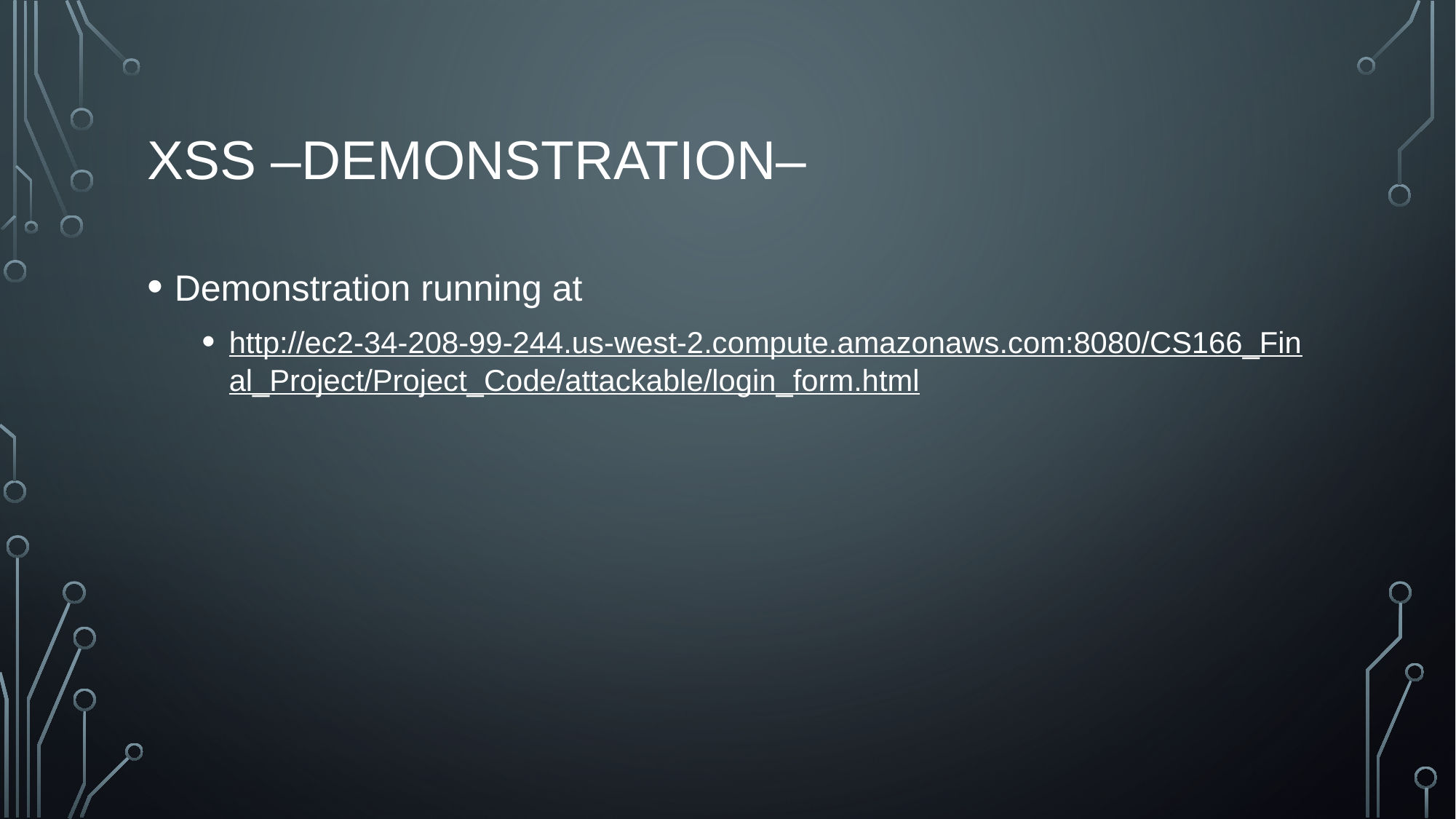

# xss –demonstration–
Demonstration running at
http://ec2-34-208-99-244.us-west-2.compute.amazonaws.com:8080/CS166_Final_Project/Project_Code/attackable/login_form.html